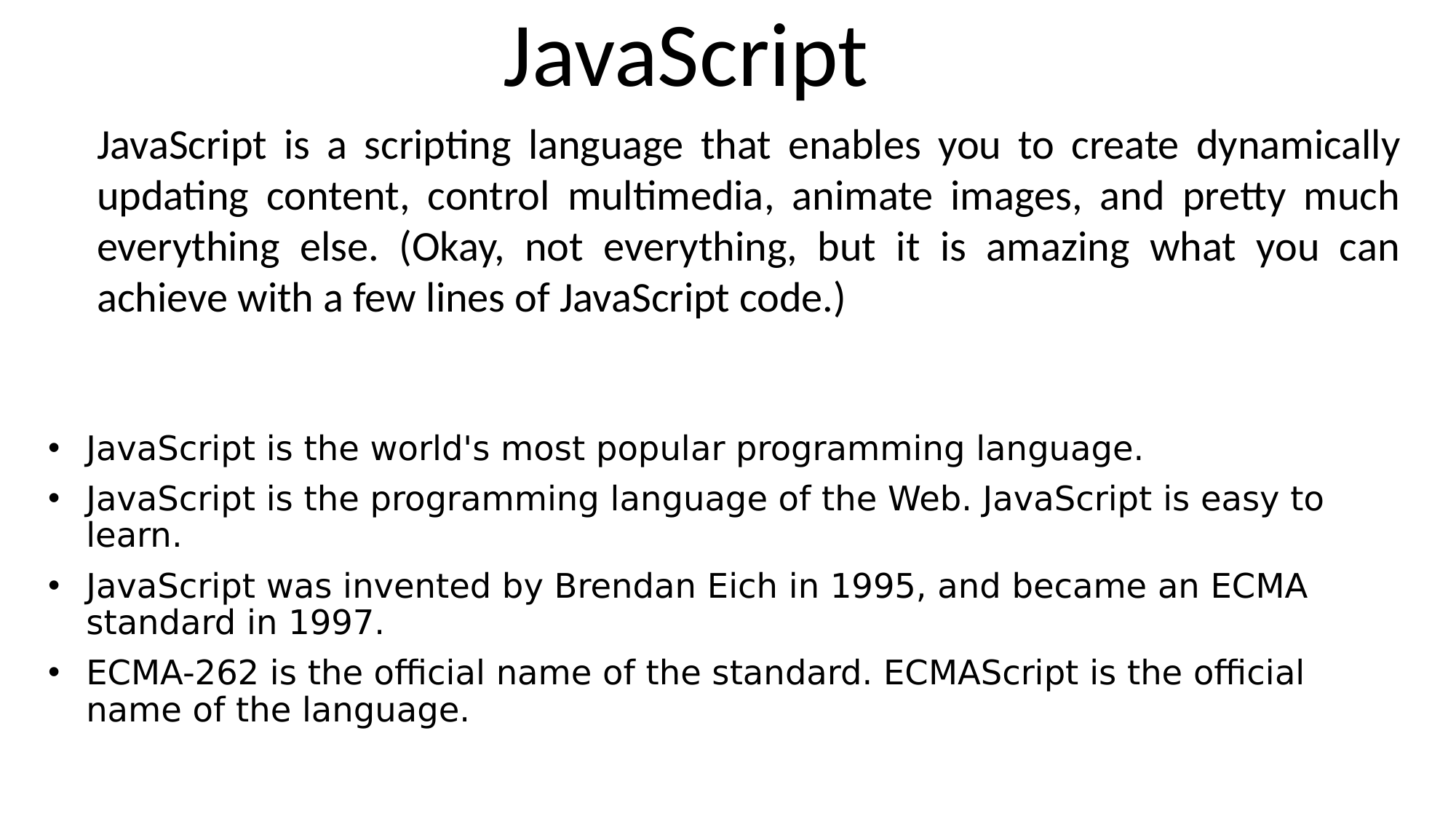

# JavaScript
JavaScript is a scripting language that enables you to create dynamically updating content, control multimedia, animate images, and pretty much everything else. (Okay, not everything, but it is amazing what you can achieve with a few lines of JavaScript code.)
JavaScript is the world's most popular programming language.
JavaScript is the programming language of the Web. JavaScript is easy to learn.
JavaScript was invented by Brendan Eich in 1995, and became an ECMA standard in 1997.
ECMA-262 is the official name of the standard. ECMAScript is the official name of the language.